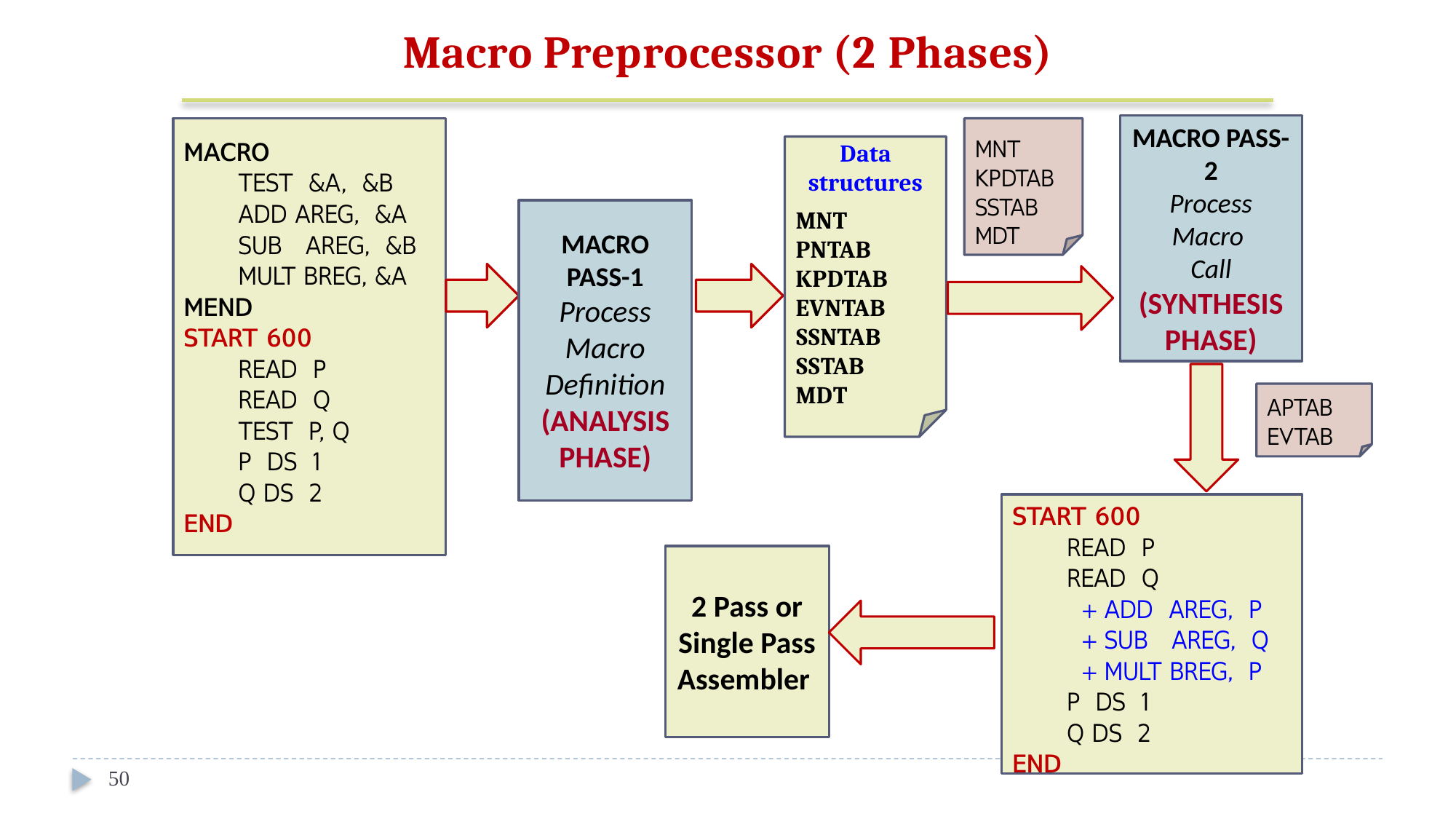

Macro Preprocessor (2 Phases)
MACRO PASS-2
Process Macro
Call
(SYNTHESIS PHASE)
MACRO
TEST  &A,  &B
ADD AREG,  &A
SUB   AREG,  &B
MULT BREG, &A
MEND
START 600
READ  P
READ  Q
TEST  P, Q
P  DS  1
Q DS  2
END

MNT
KPDTAB
SSTAB
MDT
Data structures

MNT
PNTAB
KPDTAB
EVNTAB
SSNTAB
SSTAB
MDT
MACRO PASS-1
Process Macro Definition
(ANALYSIS PHASE)

APTAB
EVTAB

START 600
READ  P
READ  Q
  + ADD  AREG,  P
  + SUB   AREG,  Q
  + MULT BREG,  P
P  DS  1
Q DS  2
END
2 Pass or Single Pass Assembler

50